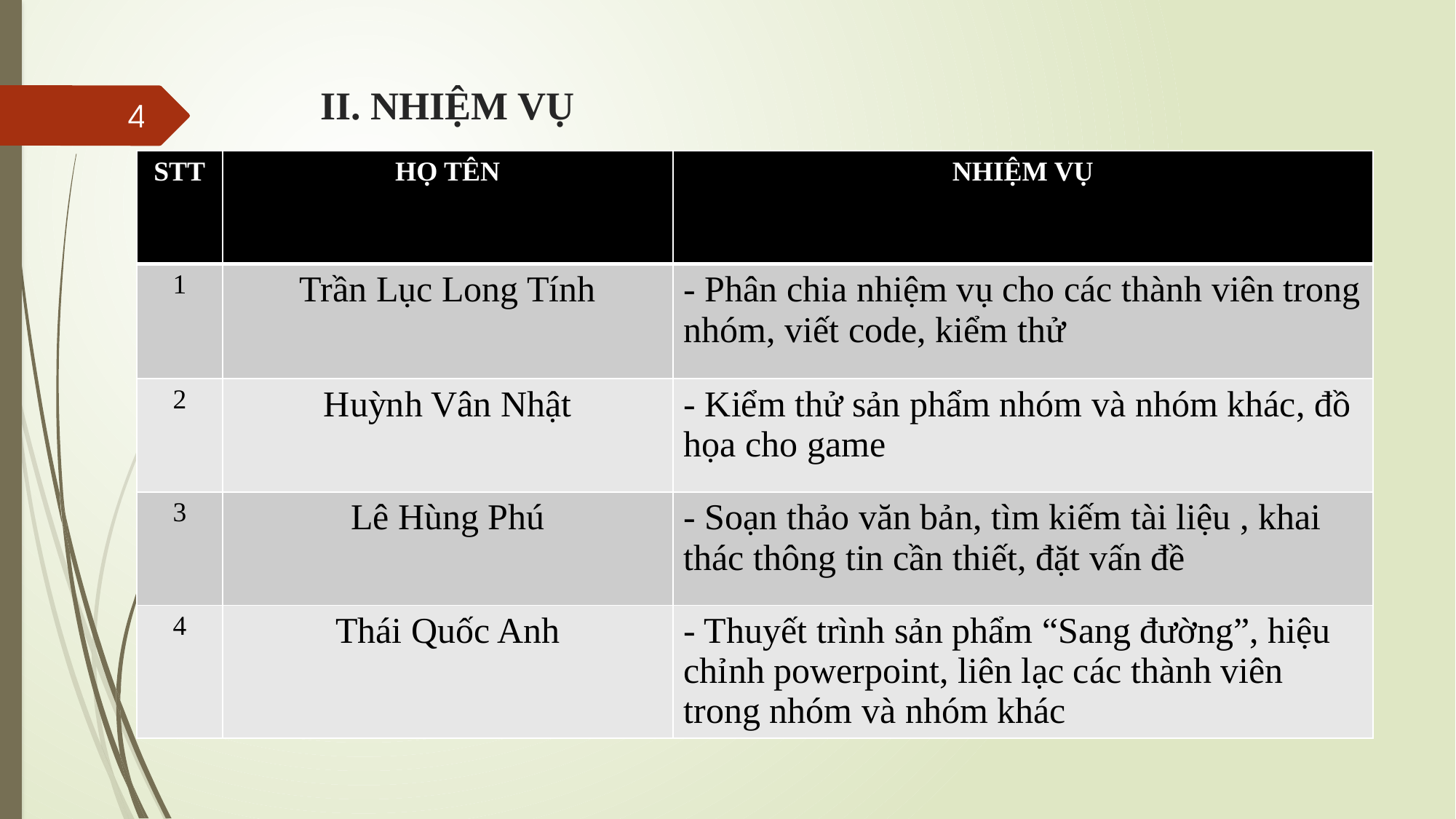

# II. NHIỆM VỤ
4
| STT | HỌ TÊN | NHIỆM VỤ |
| --- | --- | --- |
| 1 | Trần Lục Long Tính | - Phân chia nhiệm vụ cho các thành viên trong nhóm, viết code, kiểm thử |
| 2 | Huỳnh Vân Nhật | - Kiểm thử sản phẩm nhóm và nhóm khác, đồ họa cho game |
| 3 | Lê Hùng Phú | - Soạn thảo văn bản, tìm kiếm tài liệu , khai thác thông tin cần thiết, đặt vấn đề |
| 4 | Thái Quốc Anh | - Thuyết trình sản phẩm “Sang đường”, hiệu chỉnh powerpoint, liên lạc các thành viên trong nhóm và nhóm khác |